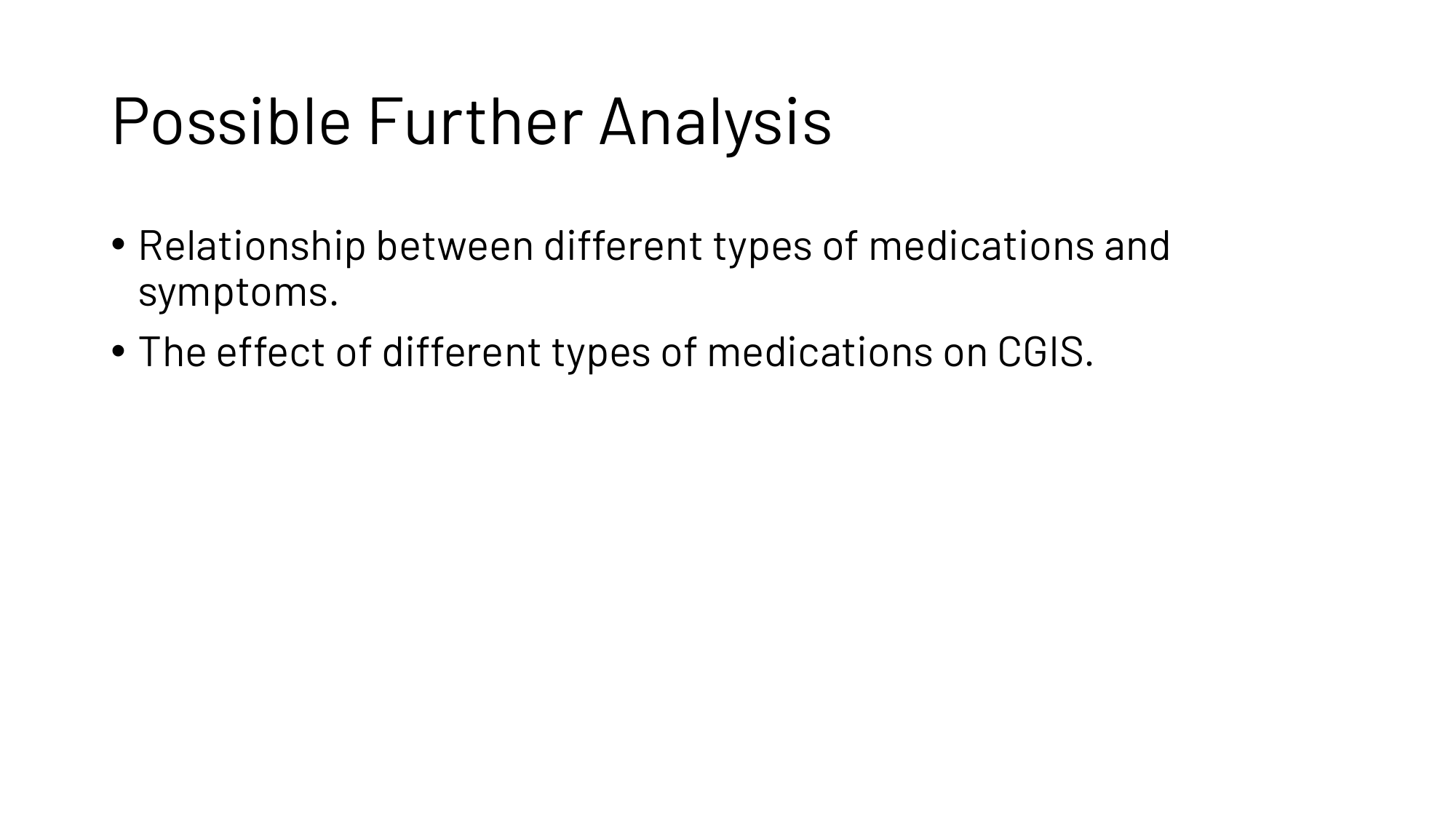

# Possible Further Analysis
Relationship between different types of medications and symptoms.
The effect of different types of medications on CGIS.